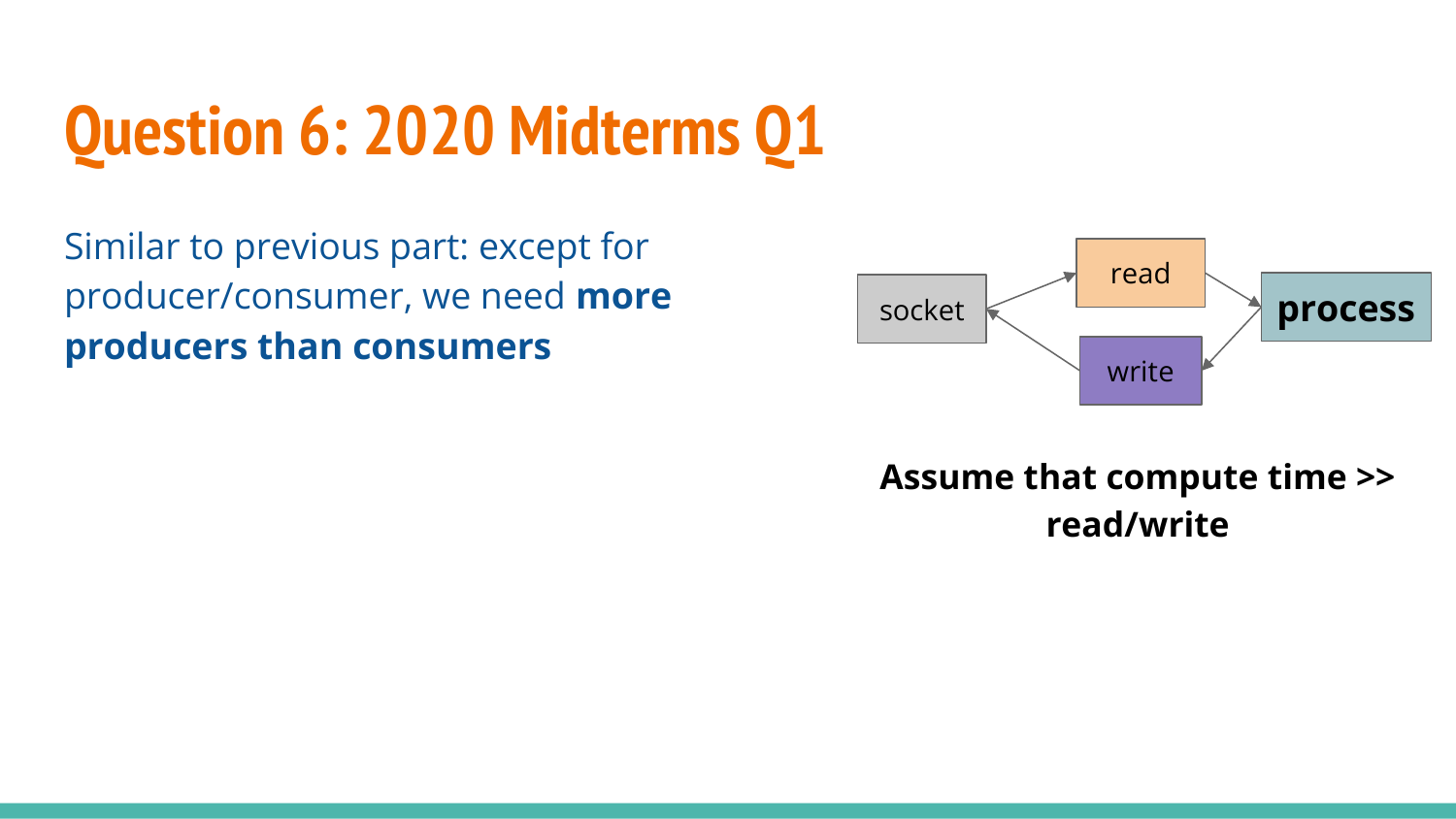

# Question 6: 2020 Midterms Q1
Similar to previous part: except for producer/consumer, we need more producers than consumers
read
process
socket
write
Assume that compute time >> read/write